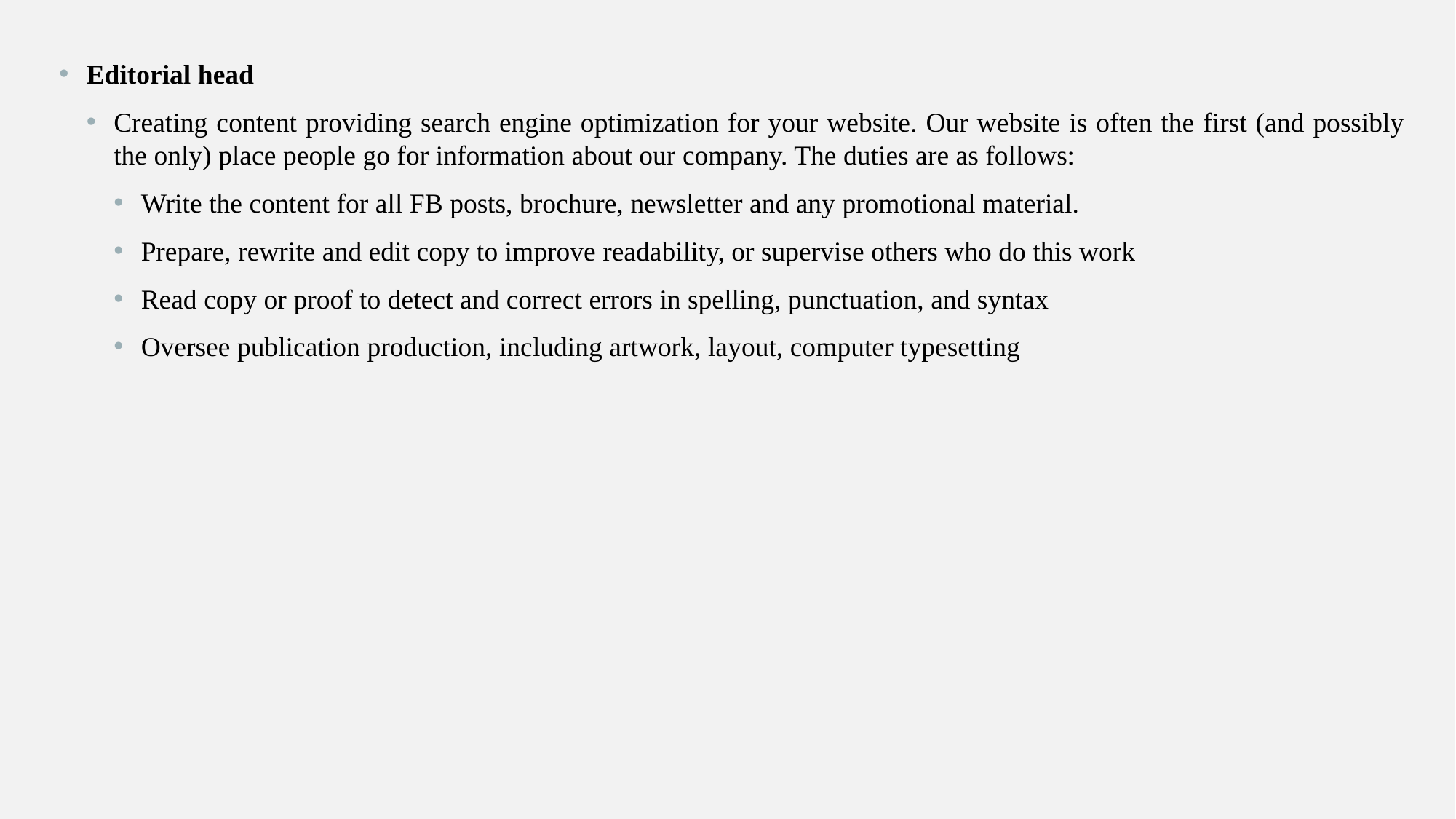

Editorial head
Creating content providing search engine optimization for your website. Our website is often the first (and possibly the only) place people go for information about our company. The duties are as follows:
Write the content for all FB posts, brochure, newsletter and any promotional material.
Prepare, rewrite and edit copy to improve readability, or supervise others who do this work
Read copy or proof to detect and correct errors in spelling, punctuation, and syntax
Oversee publication production, including artwork, layout, computer typesetting